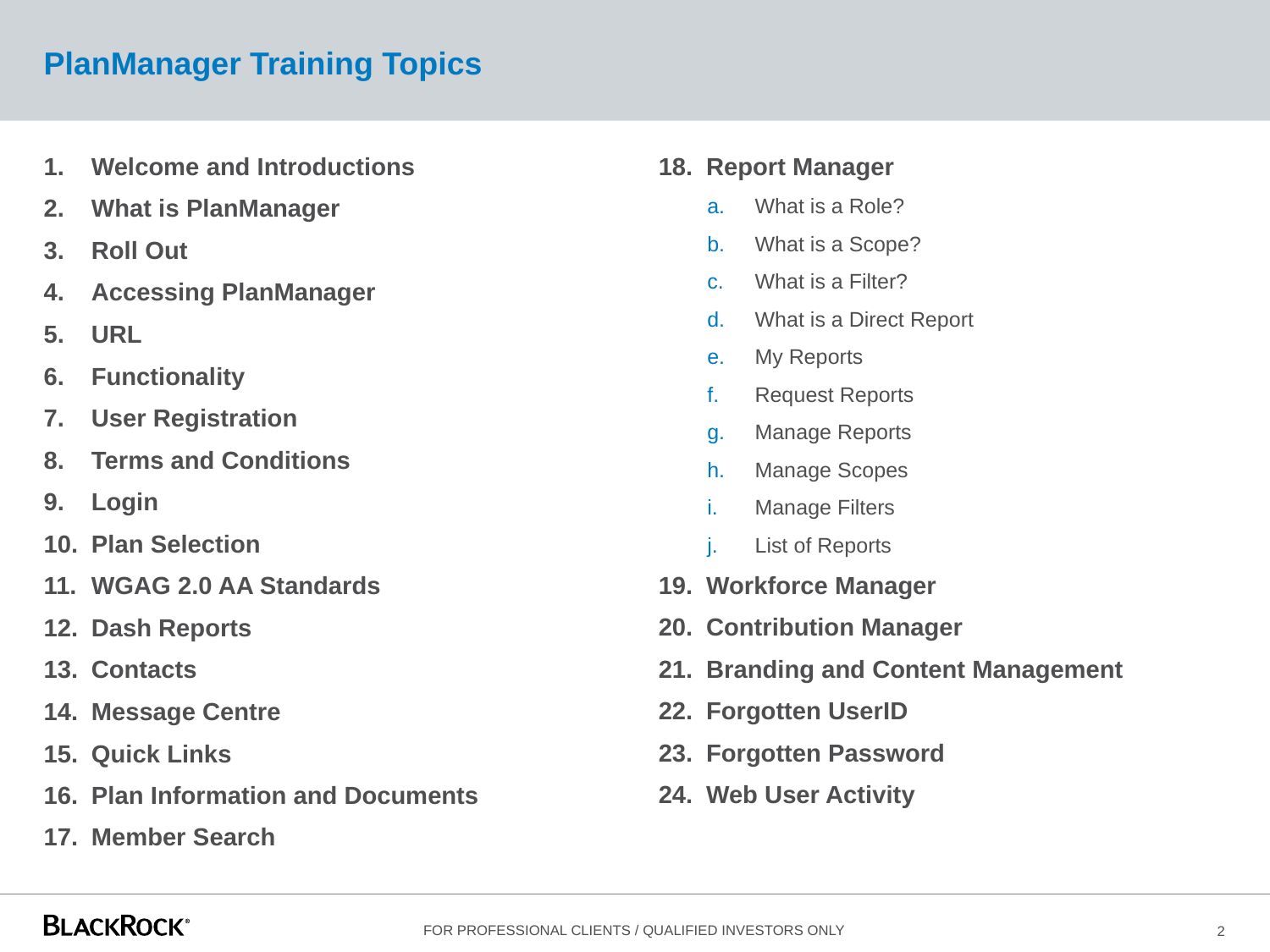

# PlanManager Training Topics
Welcome and Introductions
What is PlanManager
Roll Out
Accessing PlanManager
URL
Functionality
User Registration
Terms and Conditions
Login
Plan Selection
WGAG 2.0 AA Standards
Dash Reports
Contacts
Message Centre
Quick Links
Plan Information and Documents
Member Search

Report Manager
What is a Role?
What is a Scope?
What is a Filter?
What is a Direct Report
My Reports
Request Reports
Manage Reports
Manage Scopes
Manage Filters
List of Reports
Workforce Manager
Contribution Manager
Branding and Content Management
Forgotten UserID
Forgotten Password
Web User Activity

2
For professional clients / qualified investors only